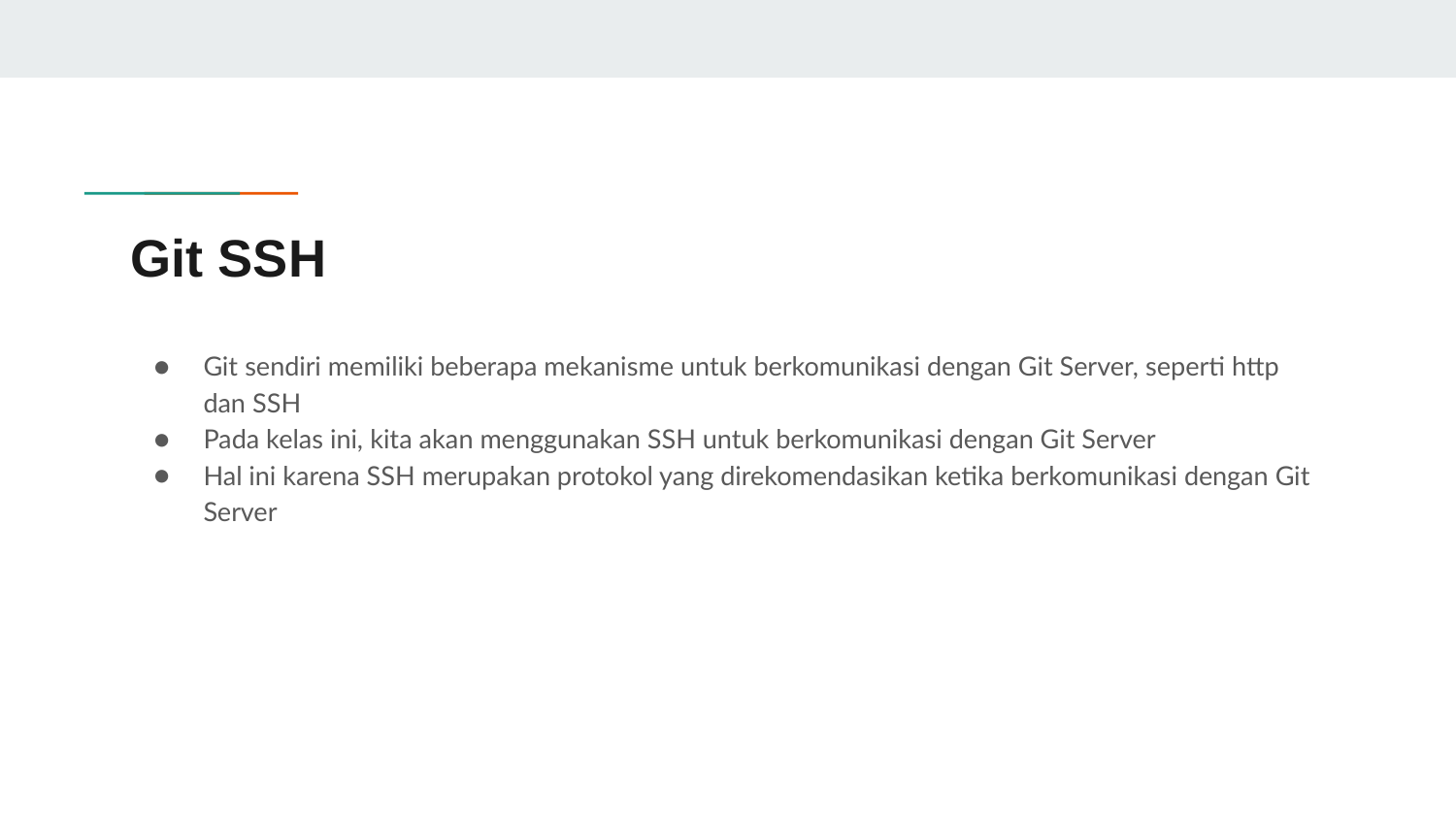

# Git SSH
Git sendiri memiliki beberapa mekanisme untuk berkomunikasi dengan Git Server, seperti http dan SSH
Pada kelas ini, kita akan menggunakan SSH untuk berkomunikasi dengan Git Server
Hal ini karena SSH merupakan protokol yang direkomendasikan ketika berkomunikasi dengan Git Server